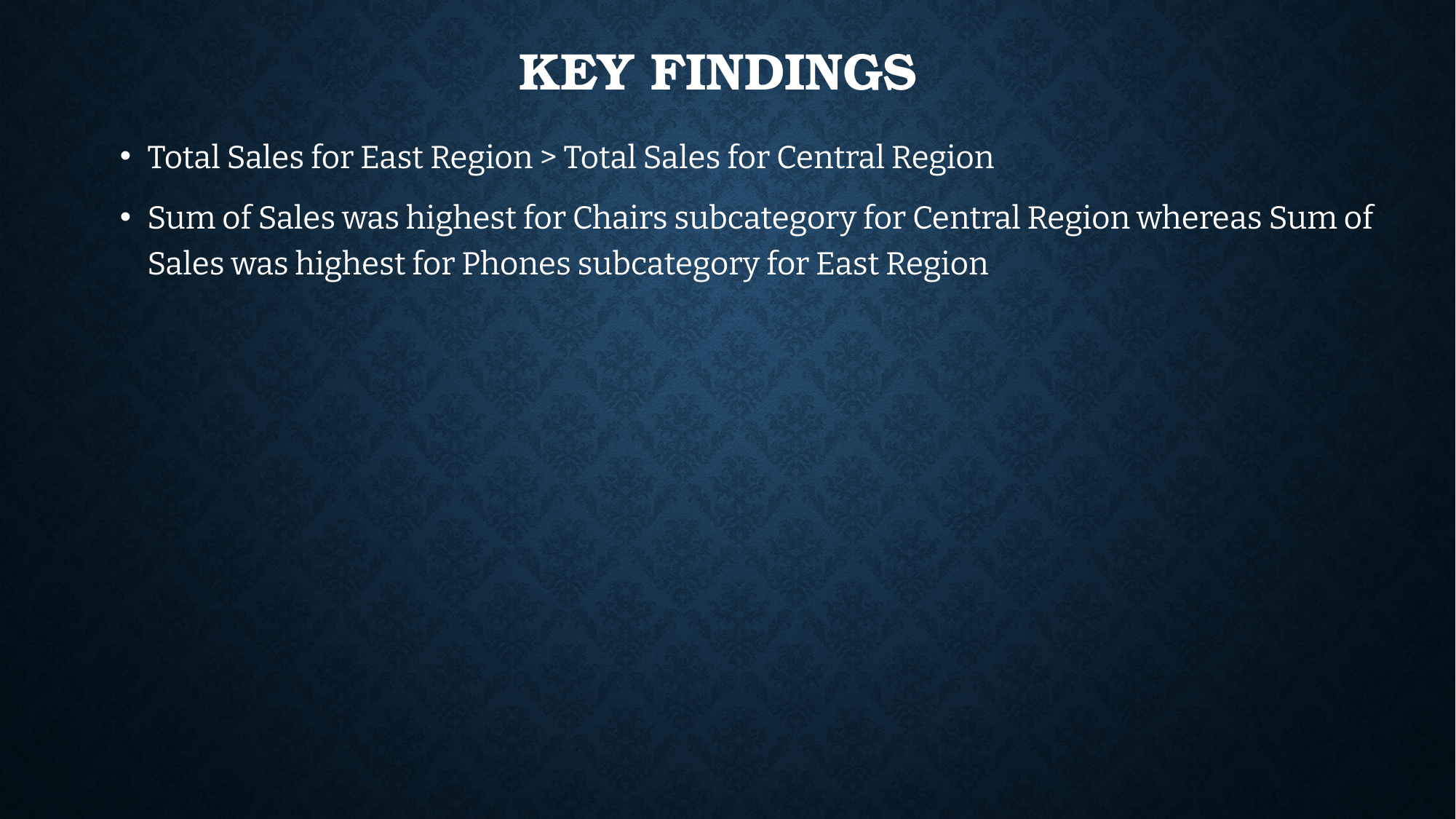

# Key findings
Total Sales for East Region > Total Sales for Central Region
Sum of Sales was highest for Chairs subcategory for Central Region whereas Sum of Sales was highest for Phones subcategory for East Region